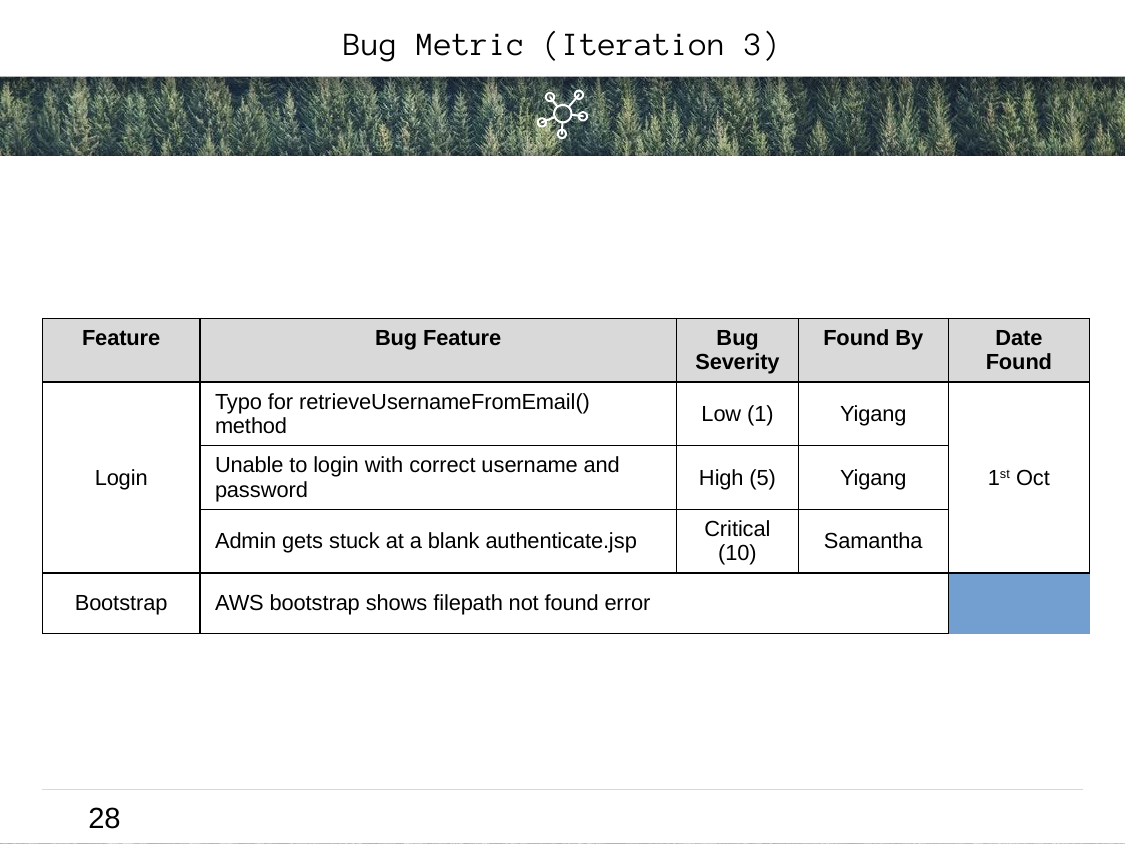

Bug Metric (Iteration 3)

| Feature | Bug Feature |  | Bug Severity | Found By | Date Found |
| --- | --- | --- | --- | --- | --- |
| Login | Typo for retrieveUsernameFromEmail() method |  | Low (1) | Yigang | 1st Oct |
|  | Unable to login with correct username and password |  | High (5) | Yigang |  |
|  | Admin gets stuck at a blank authenticate.jsp |  | Critical (10) | Samantha |  |
| Bootstrap | AWS bootstrap shows filepath not found error |  |  |  | 5th Oct |
28